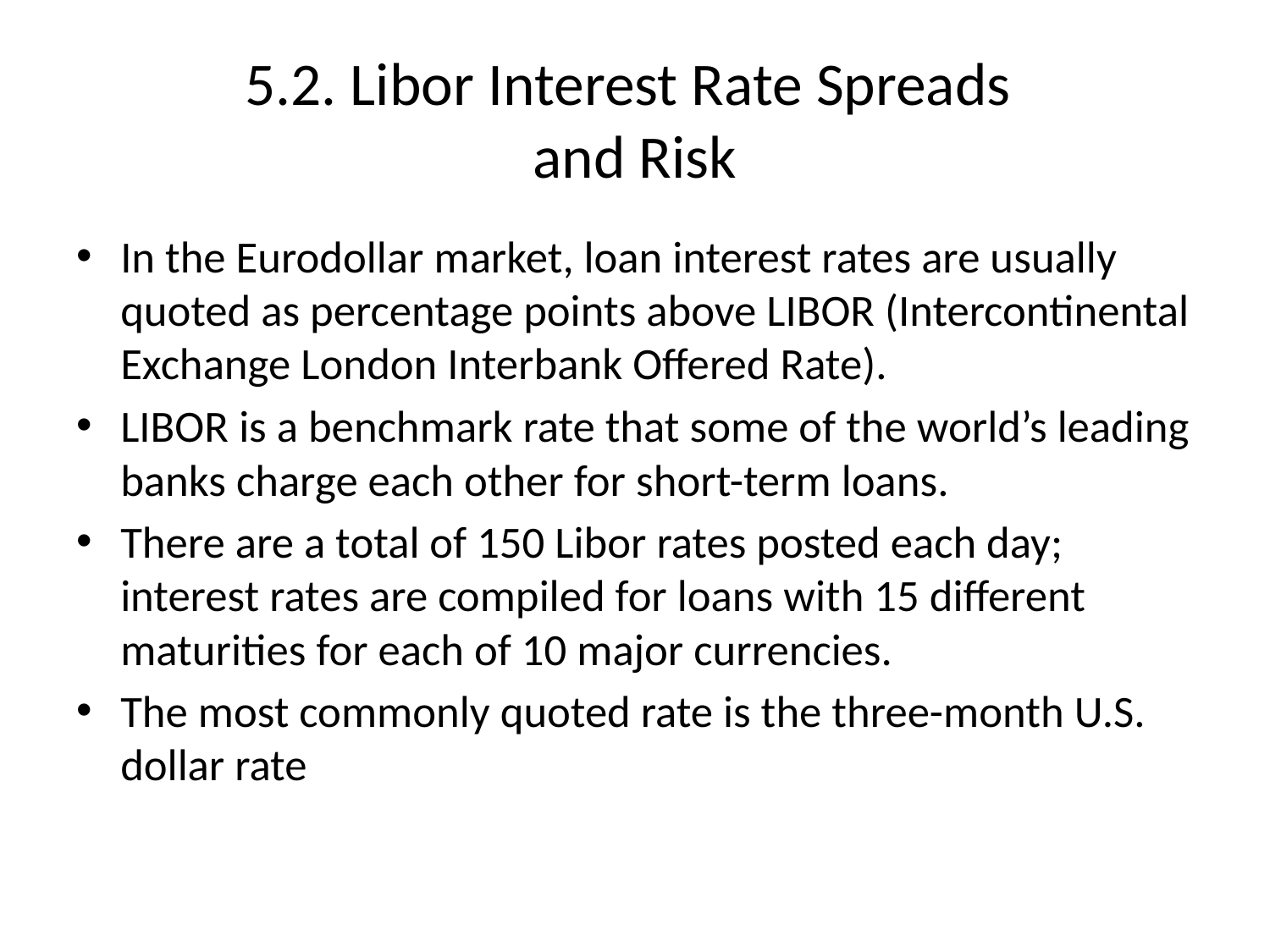

# 5.2. Libor Interest Rate Spreads and Risk
In the Eurodollar market, loan interest rates are usually quoted as percentage points above LIBOR (Intercontinental Exchange London Interbank Offered Rate).
LIBOR is a benchmark rate that some of the world’s leading banks charge each other for short-term loans.
There are a total of 150 Libor rates posted each day; interest rates are compiled for loans with 15 different maturities for each of 10 major currencies.
The most commonly quoted rate is the three-month U.S. dollar rate